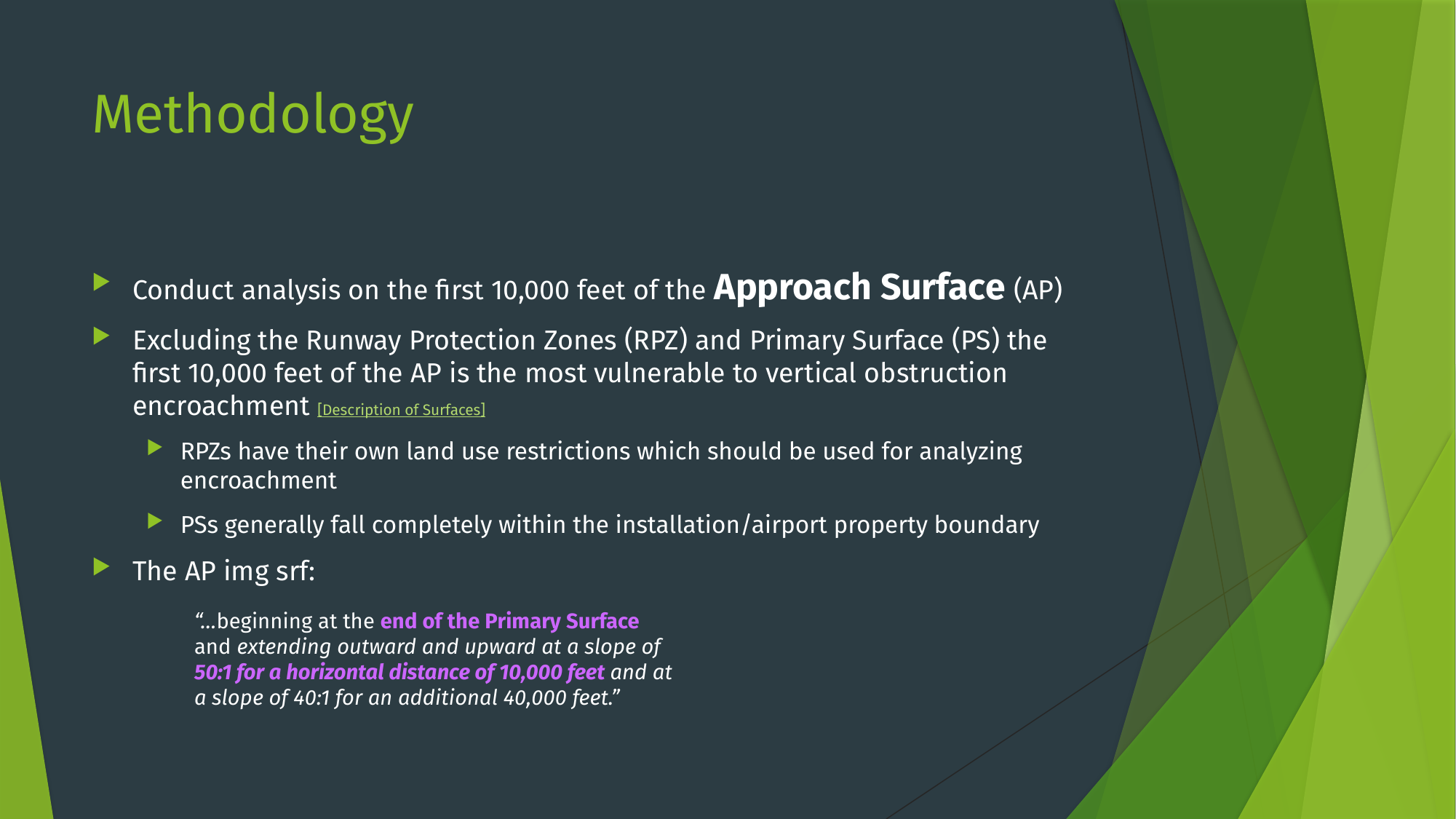

# Methodology
Conduct analysis on the first 10,000 feet of the Approach Surface (AP)
Excluding the Runway Protection Zones (RPZ) and Primary Surface (PS) the first 10,000 feet of the AP is the most vulnerable to vertical obstruction encroachment [Description of Surfaces]
RPZs have their own land use restrictions which should be used for analyzing encroachment
PSs generally fall completely within the installation/airport property boundary
The AP img srf:
“…beginning at the end of the Primary Surface and extending outward and upward at a slope of 50:1 for a horizontal distance of 10,000 feet and at a slope of 40:1 for an additional 40,000 feet.”